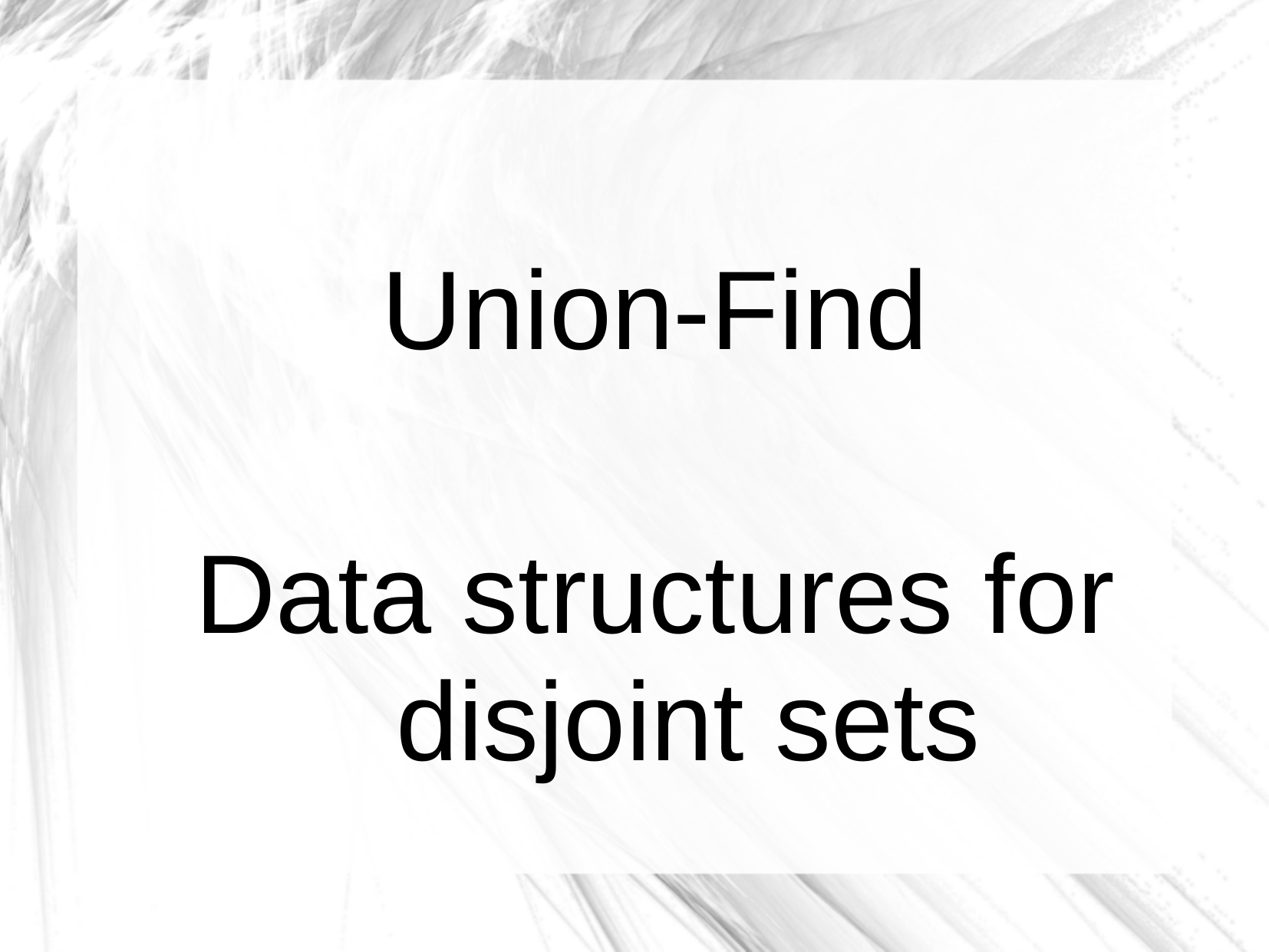

#
Union-Find
Data structures for disjoint sets